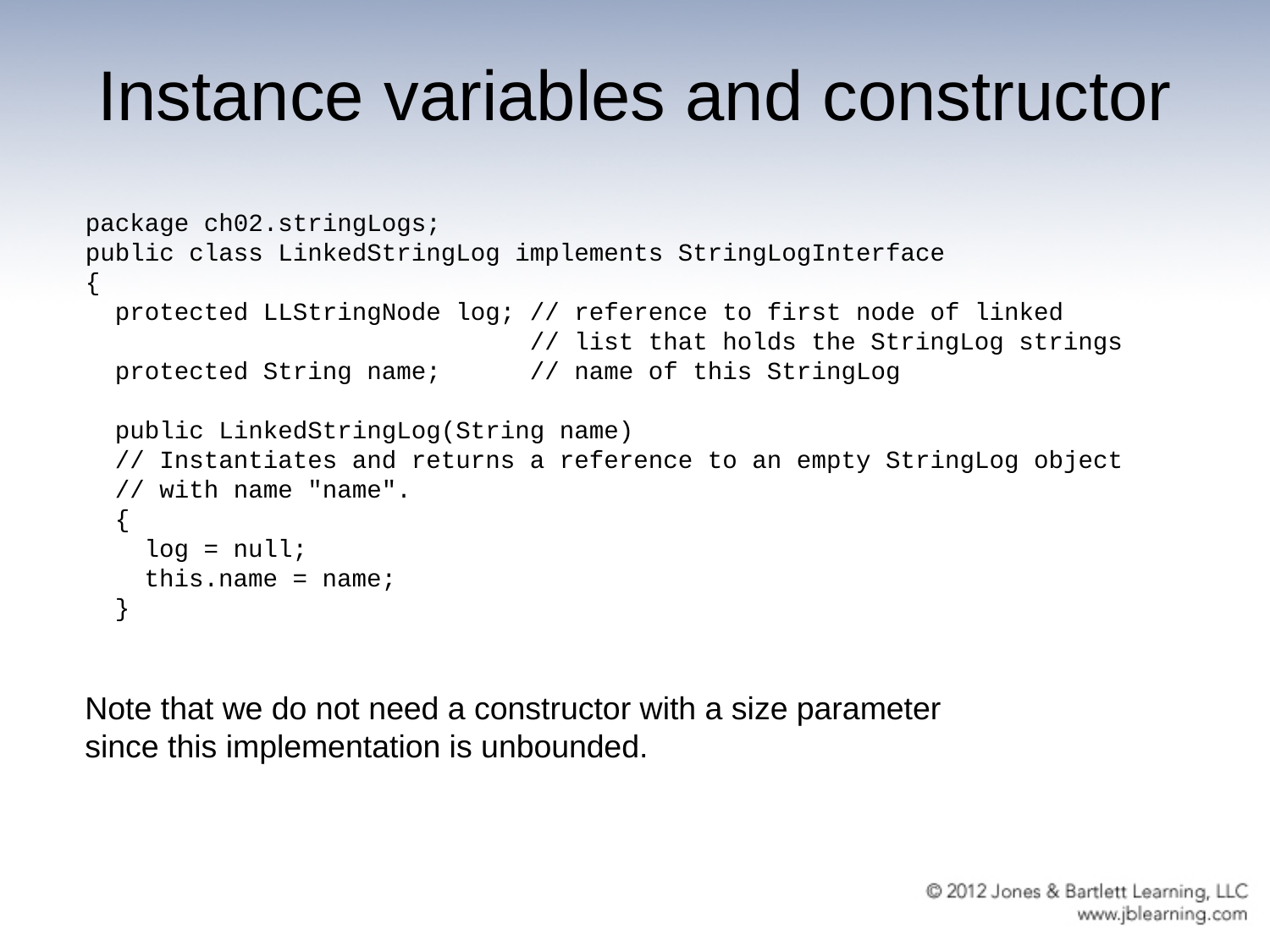

# Instance variables and constructor
package ch02.stringLogs;
public class LinkedStringLog implements StringLogInterface
{
  protected LLStringNode log; // reference to first node of linked
                              // list that holds the StringLog strings
  protected String name;      // name of this StringLog

  public LinkedStringLog(String name)
  // Instantiates and returns a reference to an empty StringLog object
  // with name "name".
  {
    log = null;
    this.name = name;
  }
Note that we do not need a constructor with a size parameter
since this implementation is unbounded.